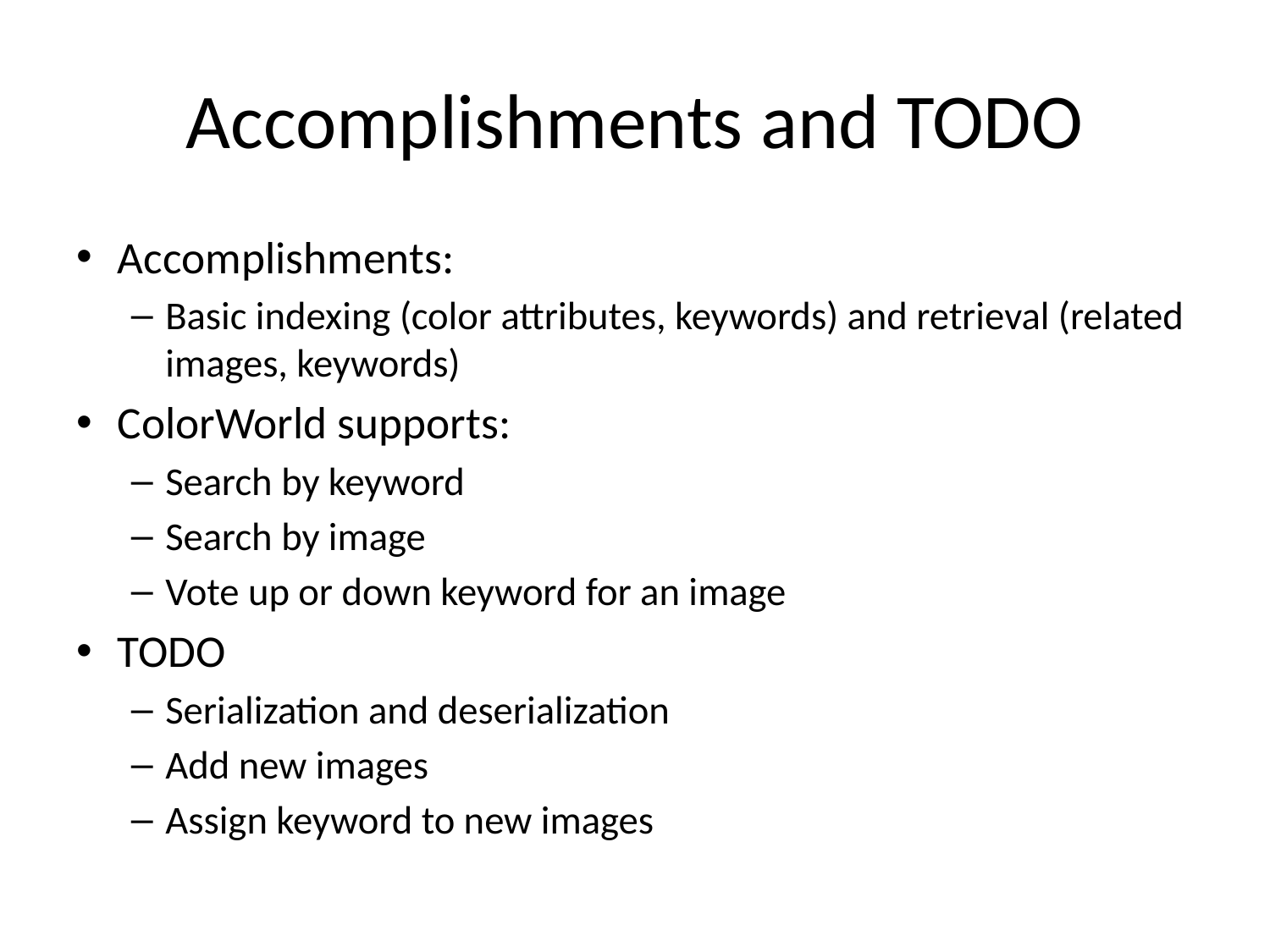

# Accomplishments and TODO
Accomplishments:
Basic indexing (color attributes, keywords) and retrieval (related images, keywords)
ColorWorld supports:
Search by keyword
Search by image
Vote up or down keyword for an image
TODO
Serialization and deserialization
Add new images
Assign keyword to new images